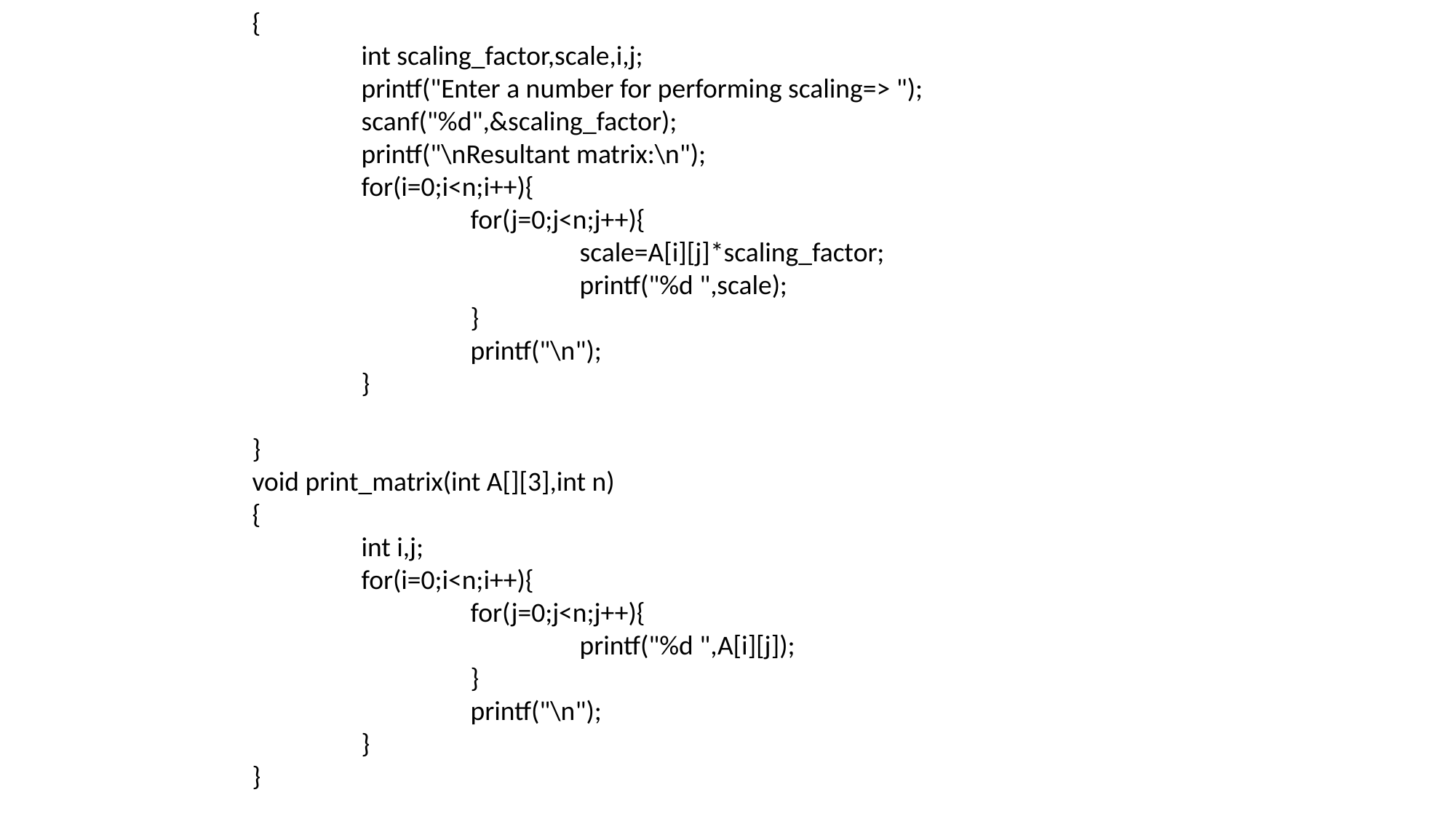

{
	int scaling_factor,scale,i,j;
	printf("Enter a number for performing scaling=> ");
	scanf("%d",&scaling_factor);
	printf("\nResultant matrix:\n");
	for(i=0;i<n;i++){
		for(j=0;j<n;j++){
			scale=A[i][j]*scaling_factor;
			printf("%d ",scale);
		}
		printf("\n");
	}

}
void print_matrix(int A[][3],int n)
{
	int i,j;
	for(i=0;i<n;i++){
		for(j=0;j<n;j++){
			printf("%d ",A[i][j]);
		}
		printf("\n");
	}
}